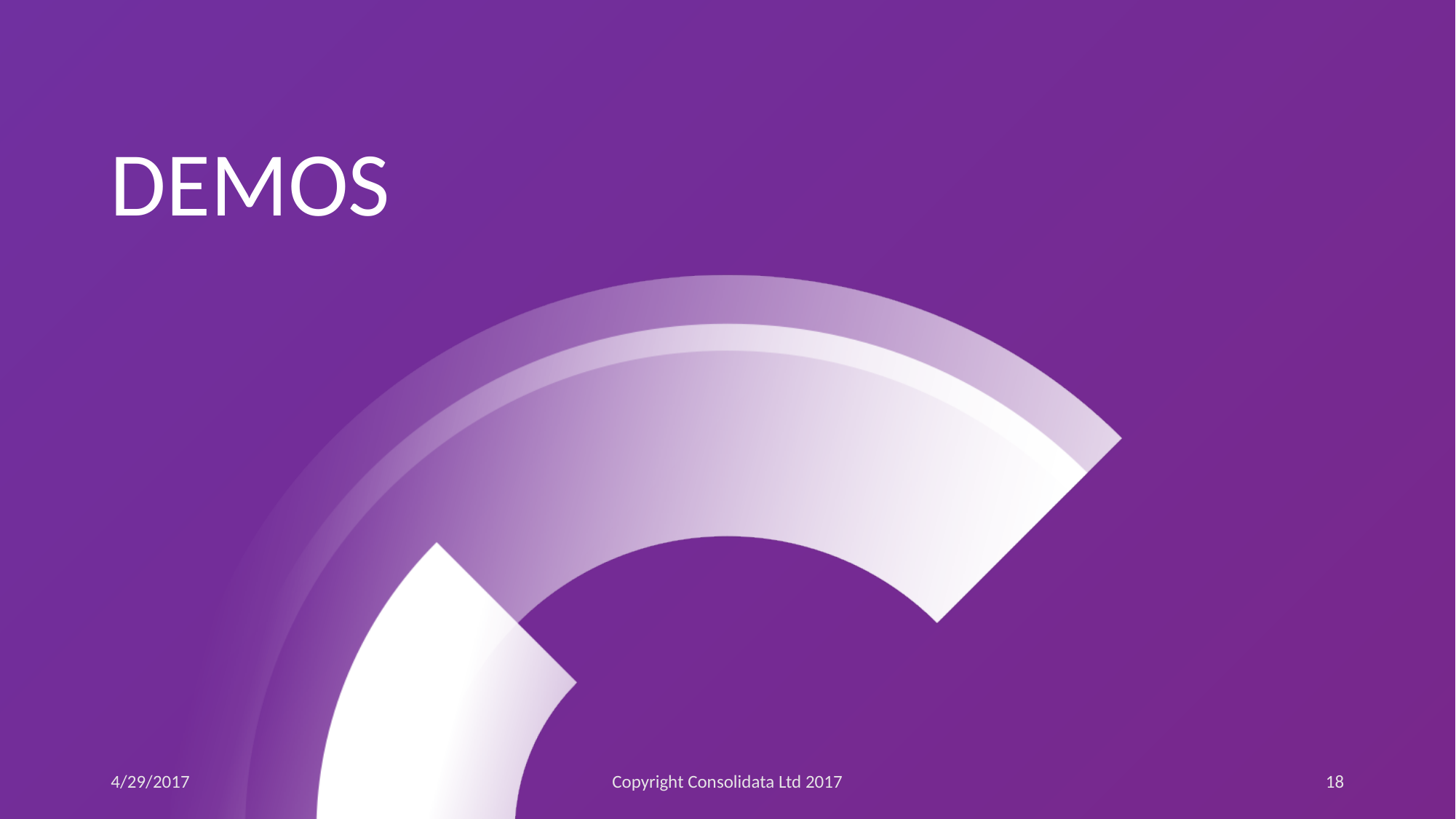

# DEMOS
4/29/2017
Copyright Consolidata Ltd 2017
18